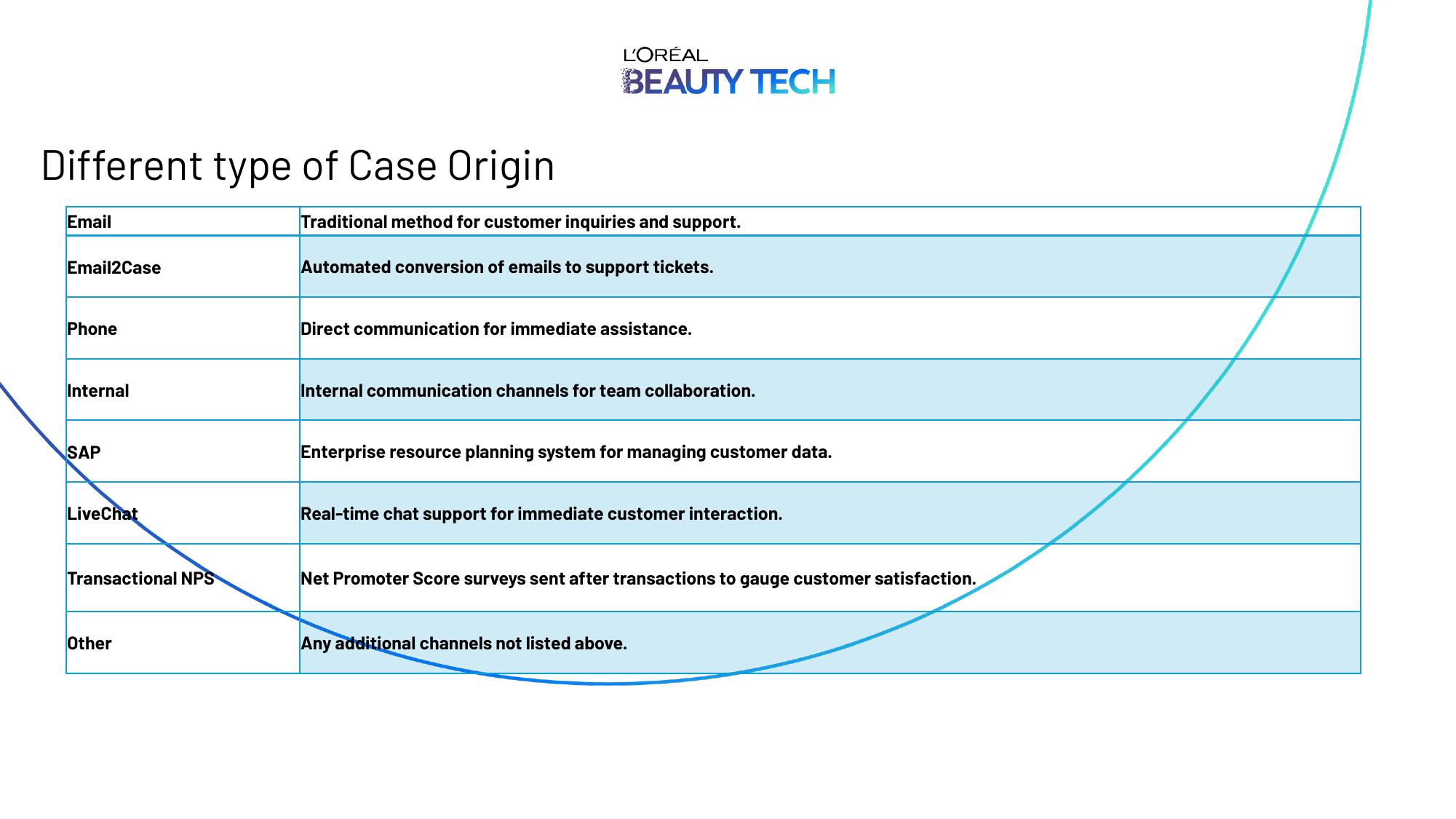

Different type of Case Origin
| Email | Traditional method for customer inquiries and support. |
| --- | --- |
| Email2Case | Automated conversion of emails to support tickets. |
| Phone | Direct communication for immediate assistance. |
| Internal | Internal communication channels for team collaboration. |
| SAP | Enterprise resource planning system for managing customer data. |
| LiveChat | Real-time chat support for immediate customer interaction. |
| Transactional NPS | Net Promoter Score surveys sent after transactions to gauge customer satisfaction. |
| Other | Any additional channels not listed above. |
#